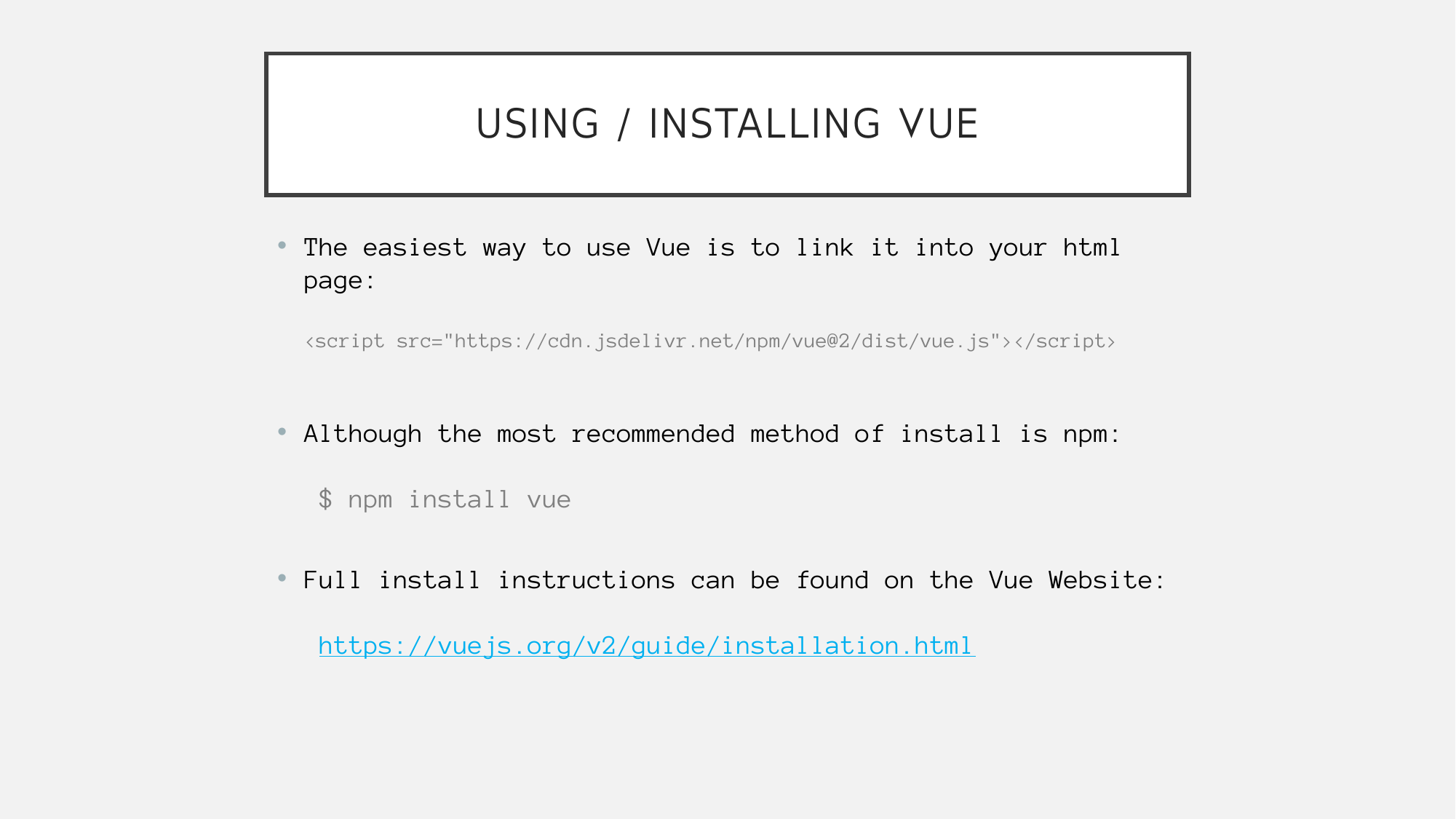

# Using / installing vue
The easiest way to use Vue is to link it into your html page:
<script src="https://cdn.jsdelivr.net/npm/vue@2/dist/vue.js"></script>

Although the most recommended method of install is npm:
 $ npm install vue
Full install instructions can be found on the Vue Website:
 https://vuejs.org/v2/guide/installation.html